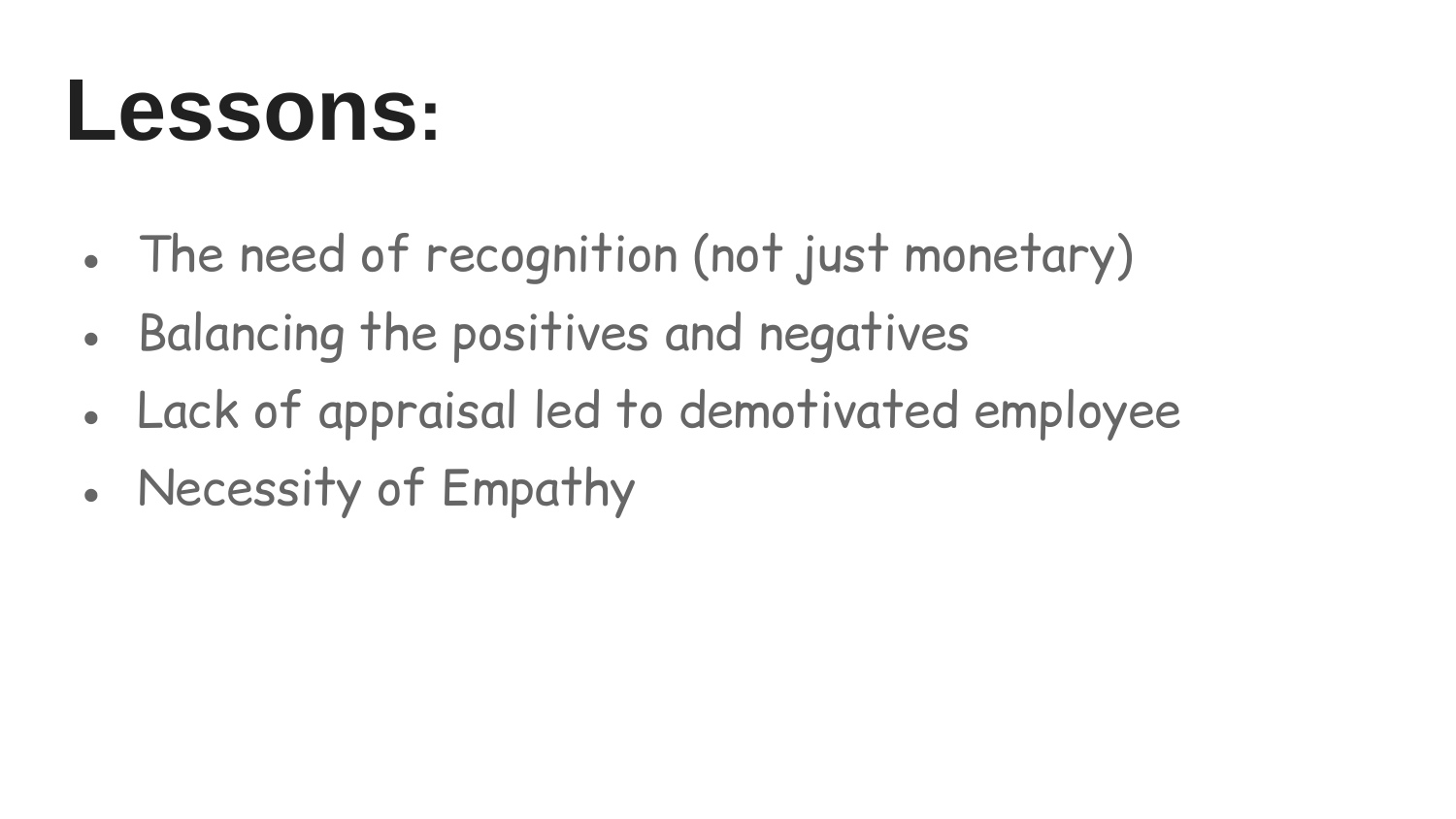

# Lessons:
The need of recognition (not just monetary)
Balancing the positives and negatives
Lack of appraisal led to demotivated employee
Necessity of Empathy